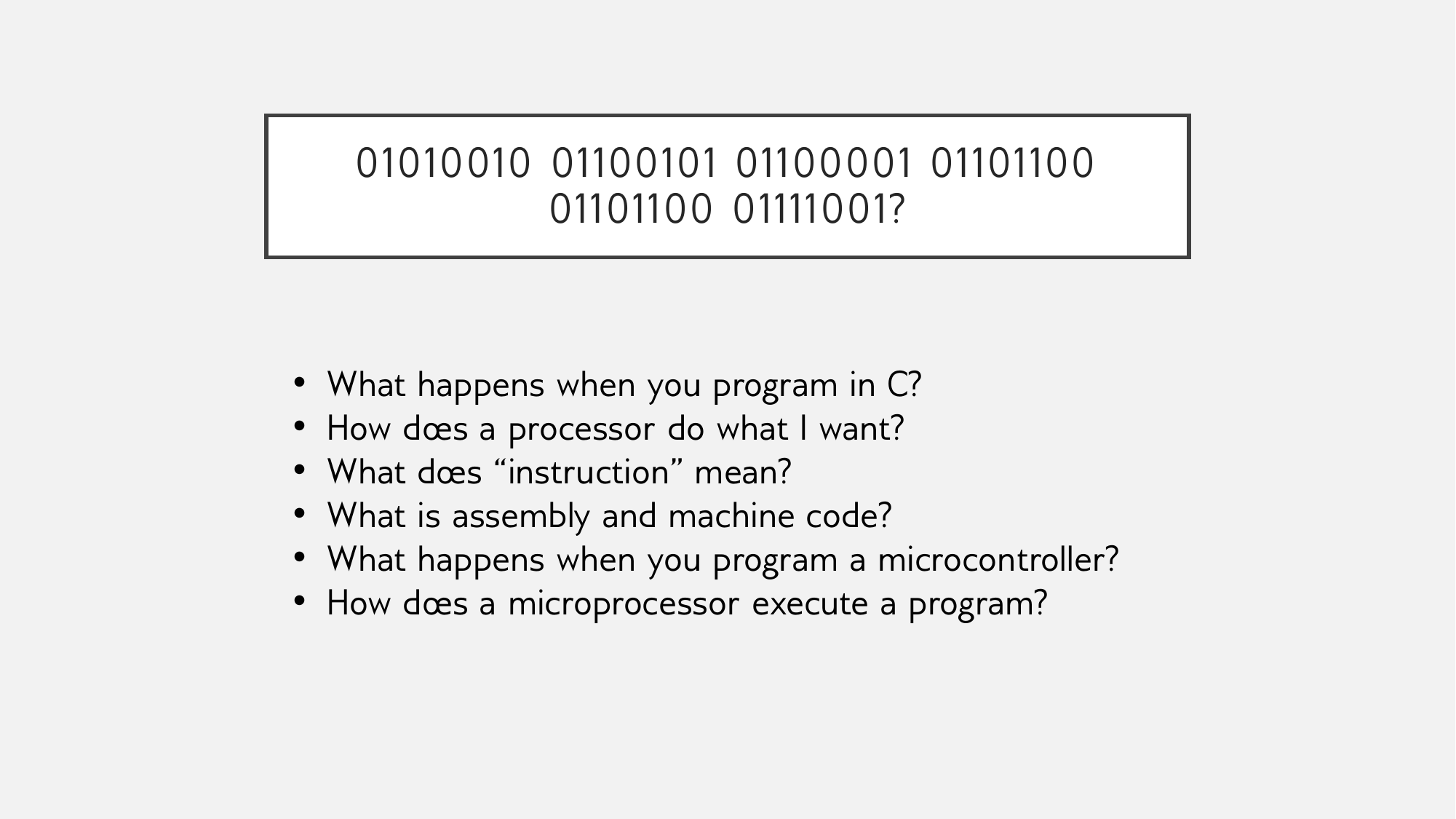

# 01010010 01100101 01100001 01101100 01101100 01111001?
What happens when you program in C?
How does a processor do what I want?
What does “instruction” mean?
What is assembly and machine code?
What happens when you program a microcontroller?
How does a microprocessor execute a program?